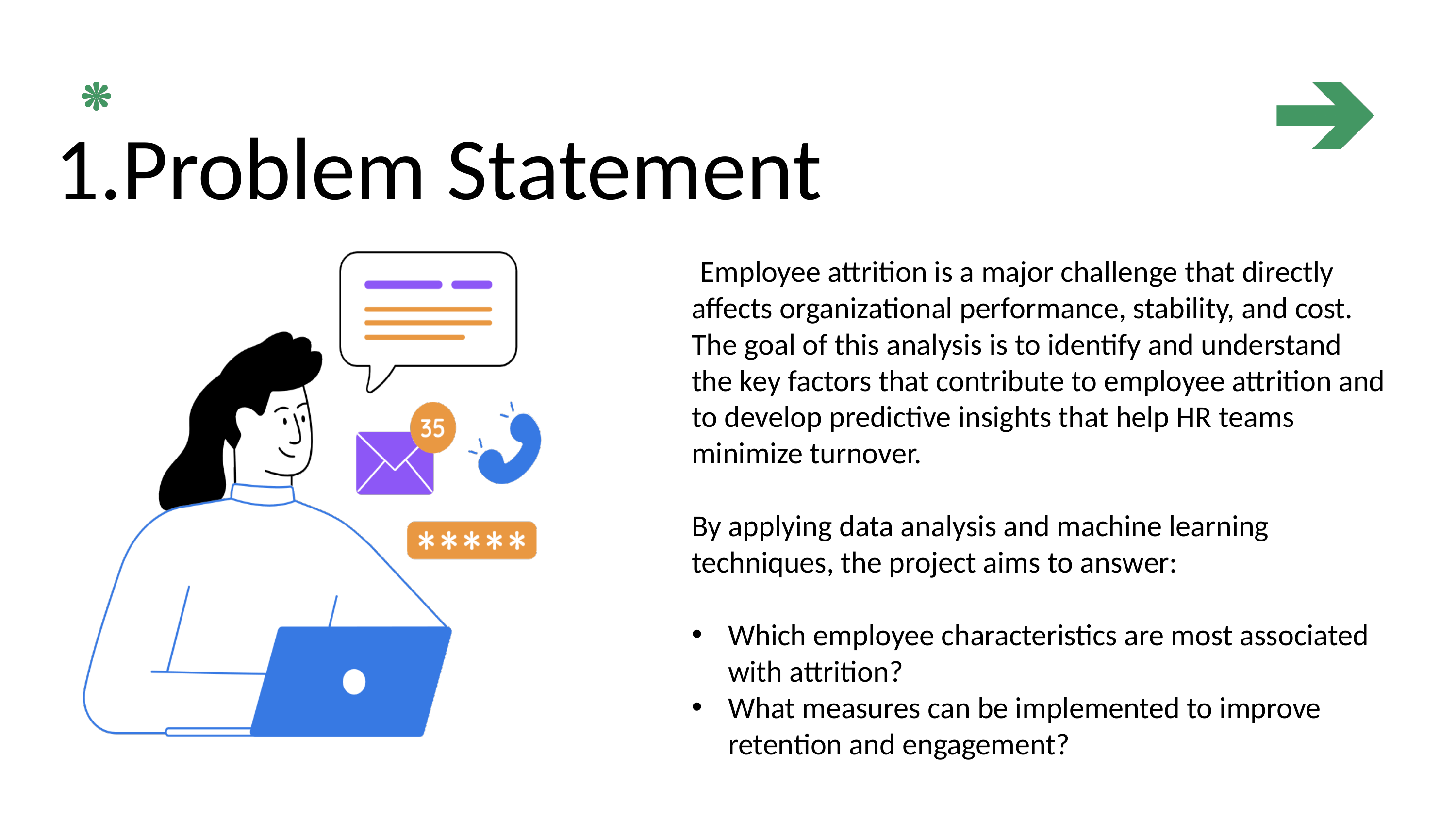

1.Problem Statement

 Employee attrition is a major challenge that directly affects organizational performance, stability, and cost. The goal of this analysis is to identify and understand the key factors that contribute to employee attrition and to develop predictive insights that help HR teams minimize turnover.
By applying data analysis and machine learning techniques, the project aims to answer:

Which employee characteristics are most associated with attrition?
What measures can be implemented to improve retention and engagement?